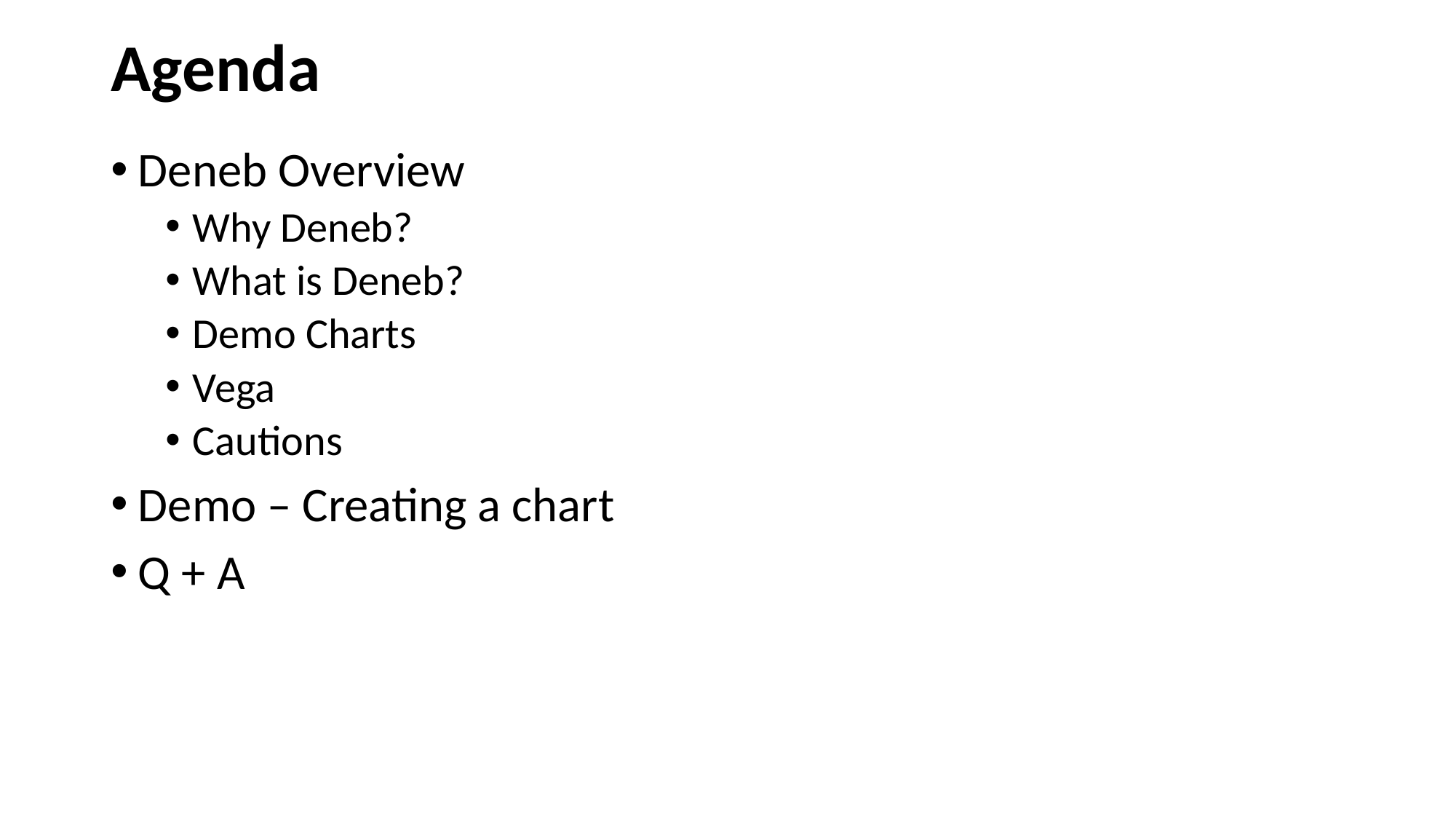

# Agenda
Deneb Overview
Why Deneb?
What is Deneb?
Demo Charts
Vega
Cautions
Demo – Creating a chart
Q + A